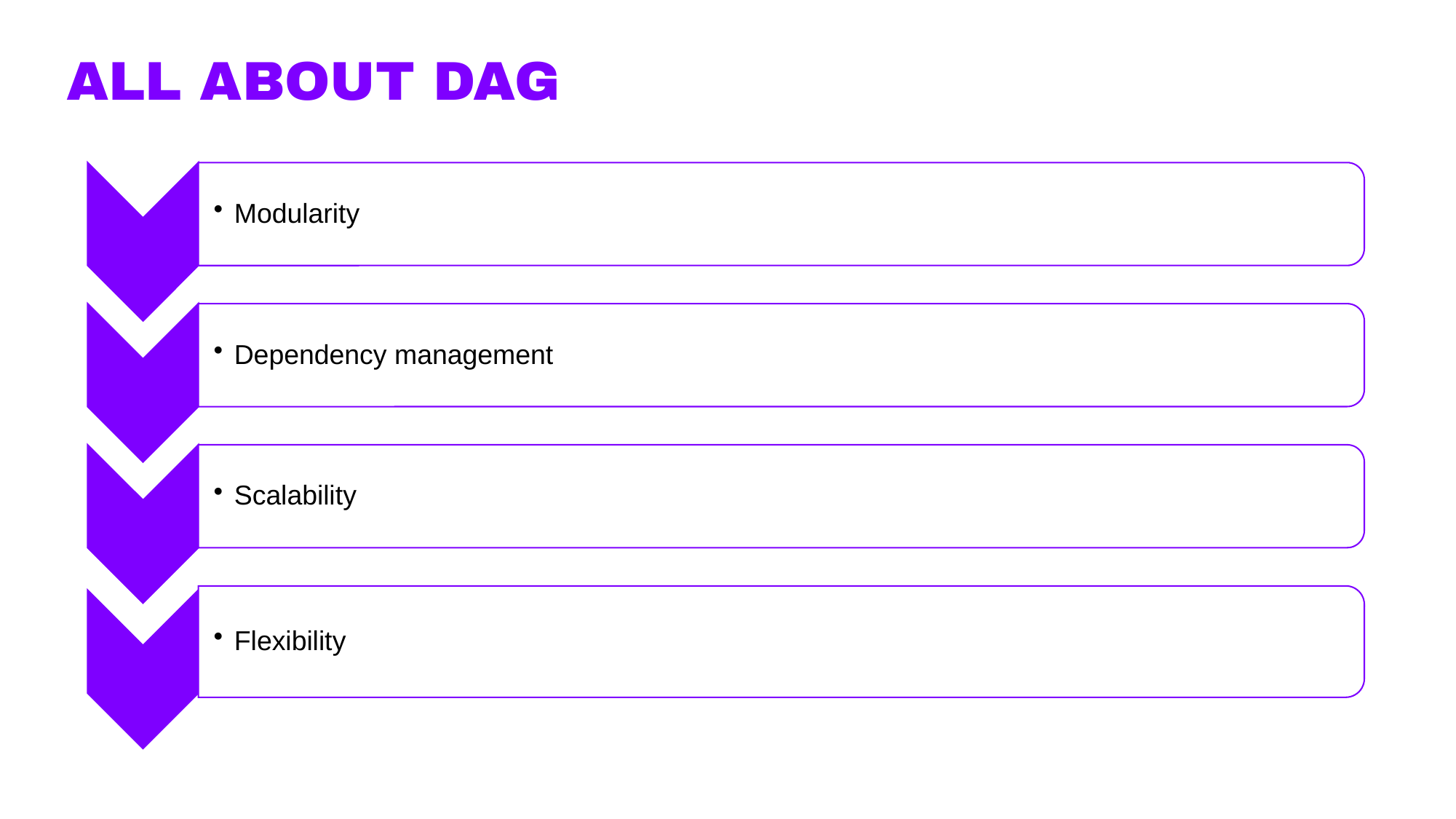

# All about DAG

Modularity

Dependency management

Scalability

Flexibility